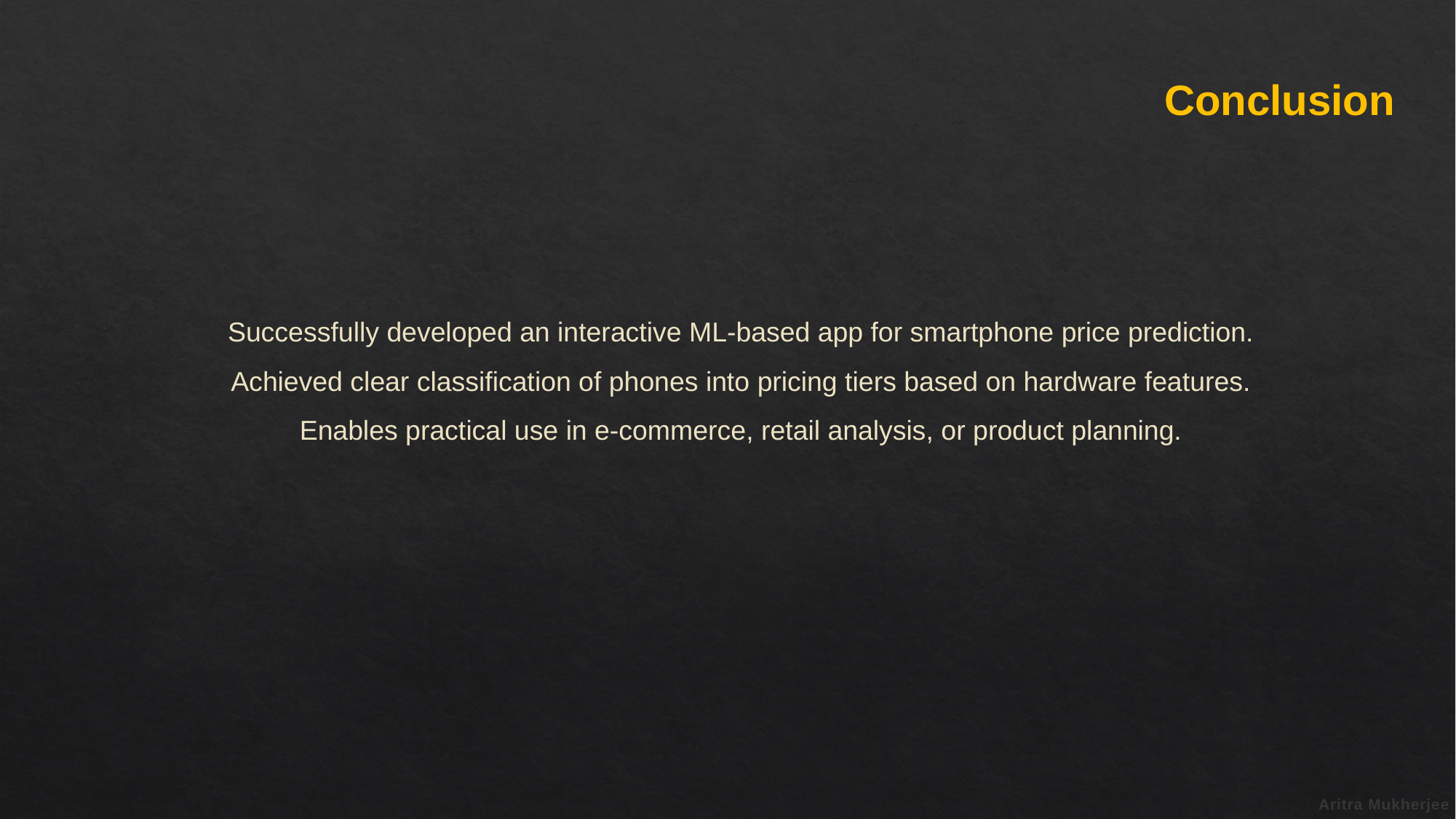

Conclusion
Successfully developed an interactive ML-based app for smartphone price prediction.
Achieved clear classification of phones into pricing tiers based on hardware features.
Enables practical use in e-commerce, retail analysis, or product planning.
Aritra Mukherjee